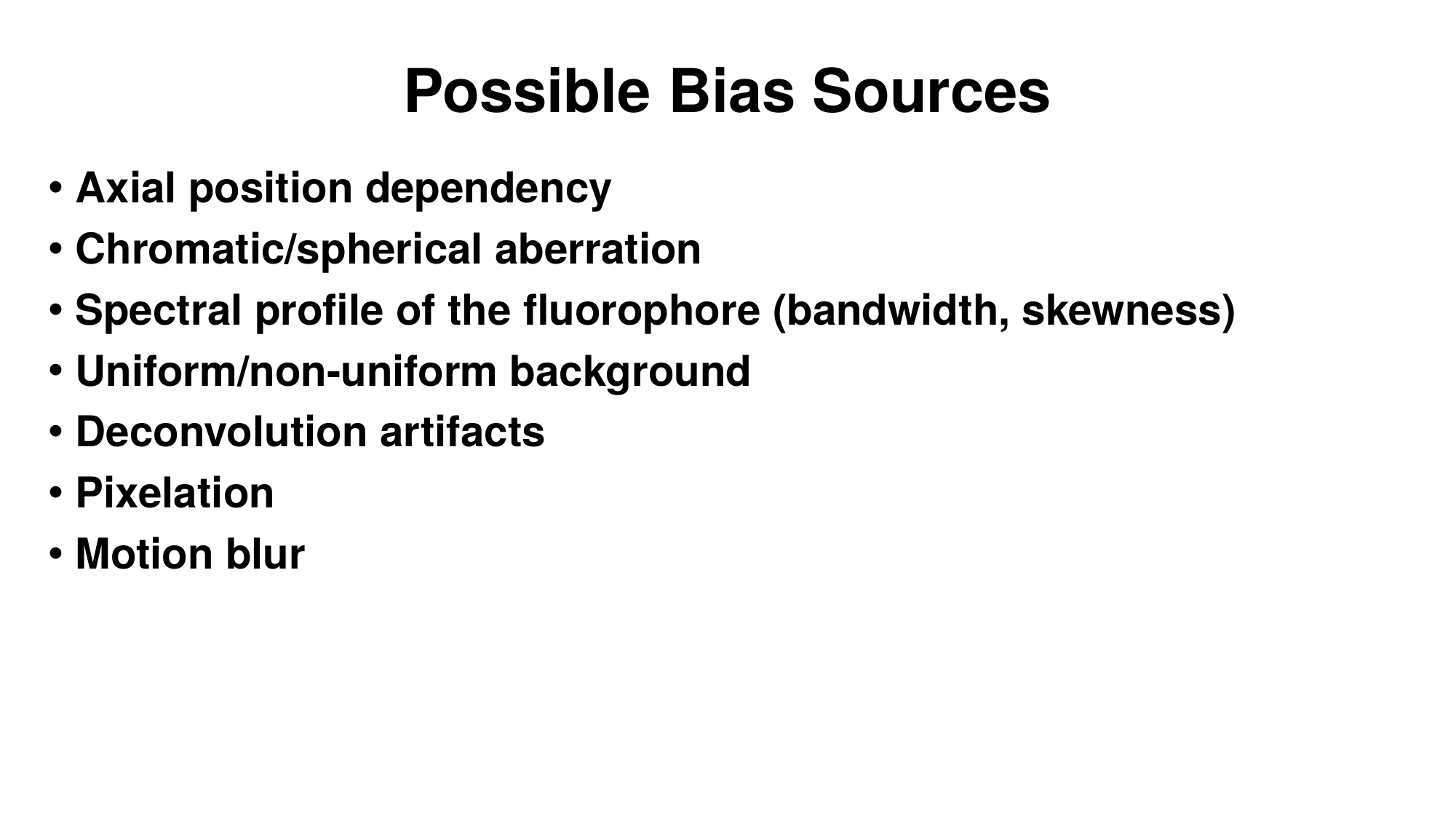

# Possible Bias Sources
Axial position dependency
Chromatic/spherical aberration
Spectral profile of the fluorophore (bandwidth, skewness)
Uniform/non-uniform background
Deconvolution artifacts
Pixelation
Motion blur